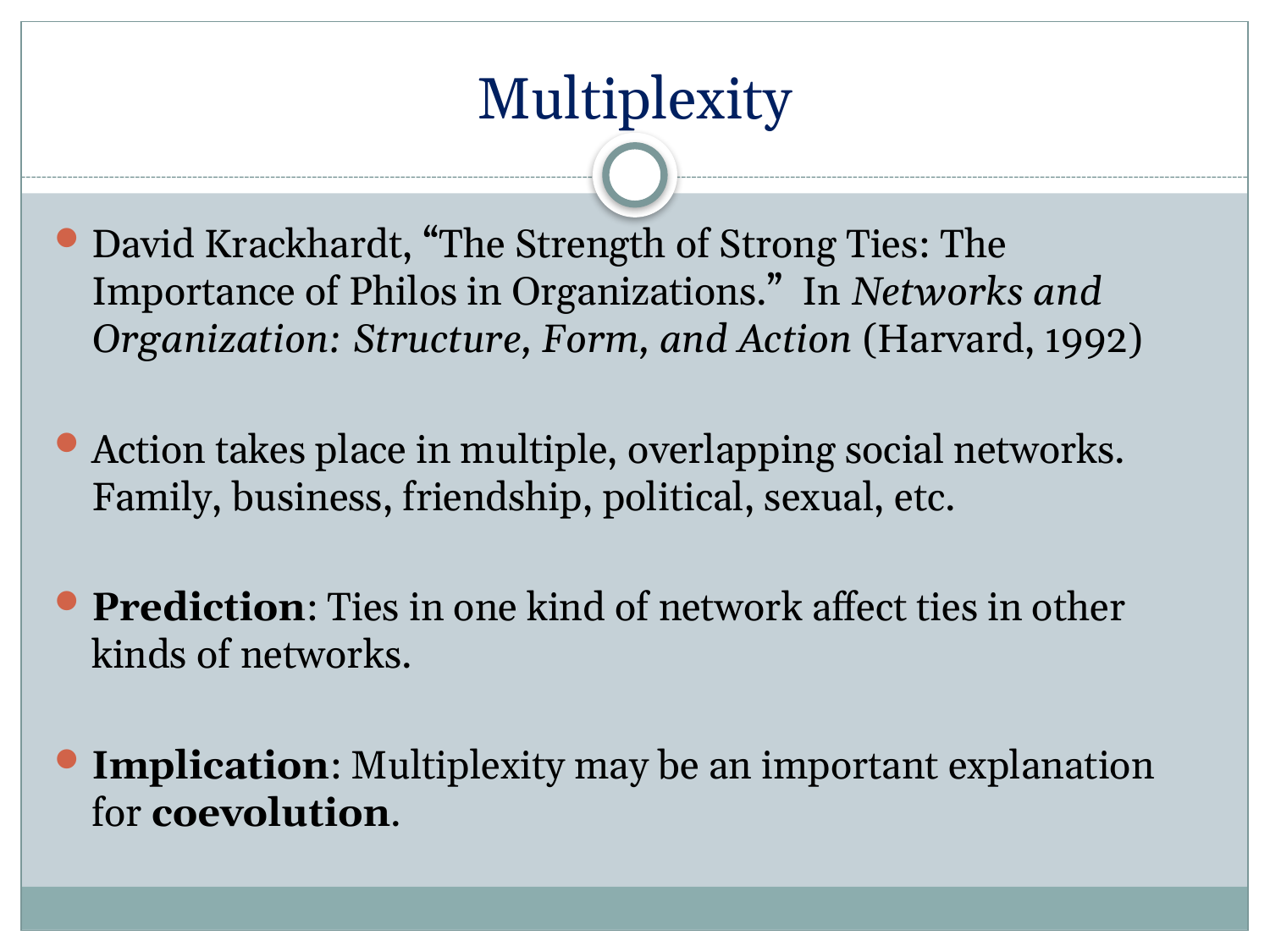

# Multiplexity
David Krackhardt, “The Strength of Strong Ties: The Importance of Philos in Organizations.”  In Networks and Organization: Structure, Form, and Action (Harvard, 1992)

Action takes place in multiple, overlapping social networks.  Family, business, friendship, political, sexual, etc.

Prediction: Ties in one kind of network affect ties in other kinds of networks.

Implication: Multiplexity may be an important explanation for coevolution.